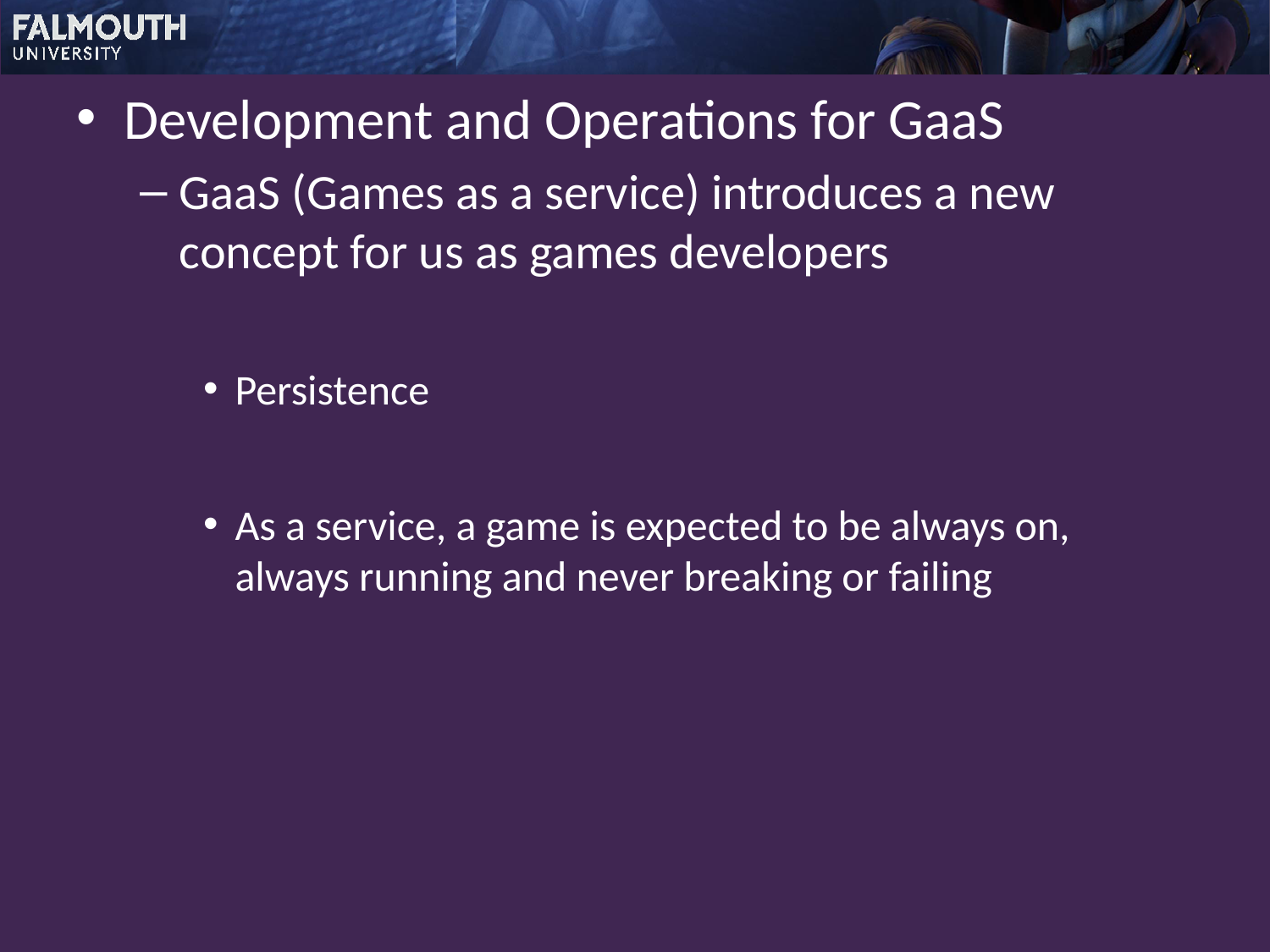

Development and Operations for GaaS
GaaS (Games as a service) introduces a new concept for us as games developers

Persistence

As a service, a game is expected to be always on, always running and never breaking or failing